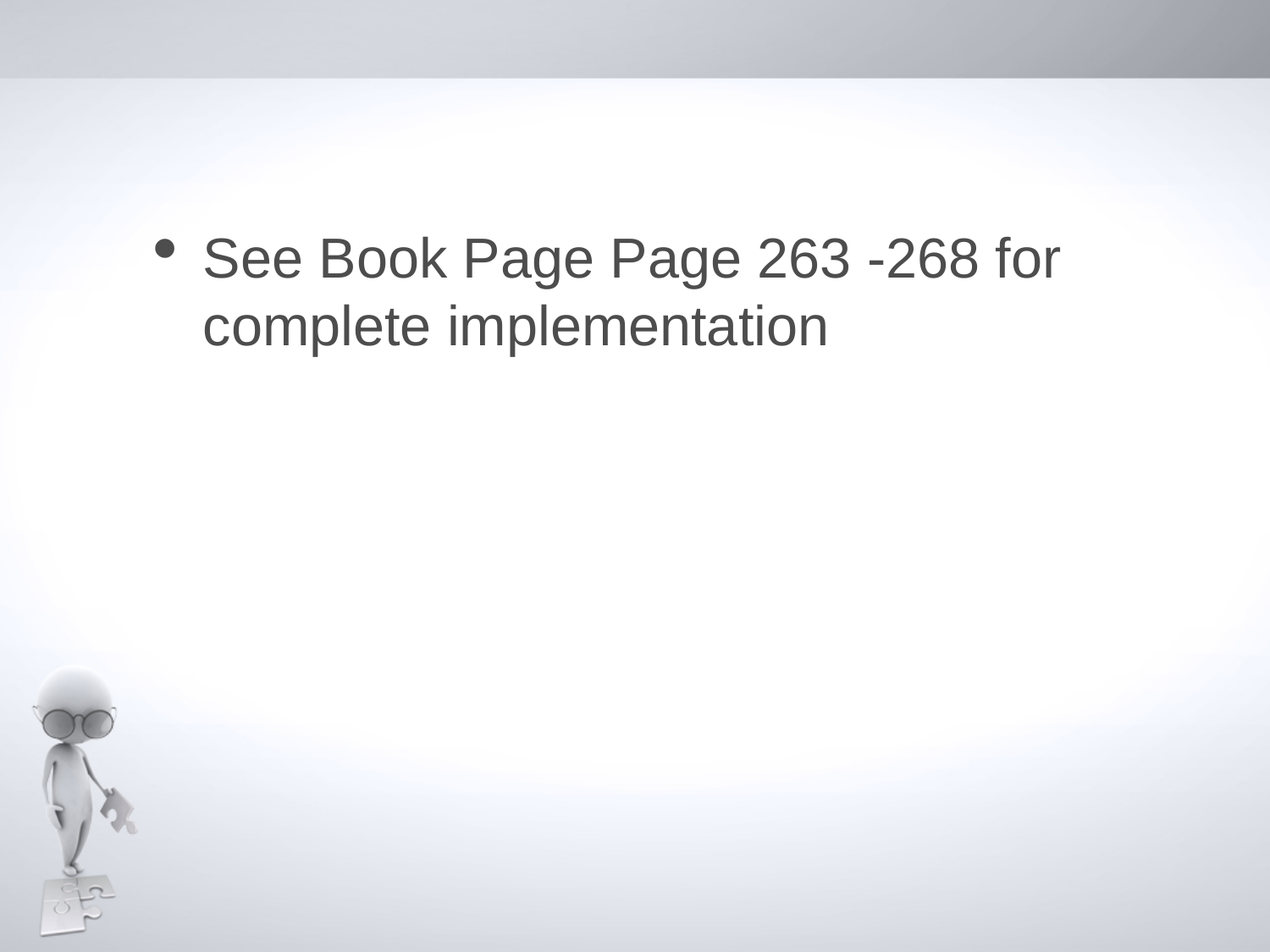

See Book Page Page 263 -268 for complete implementation